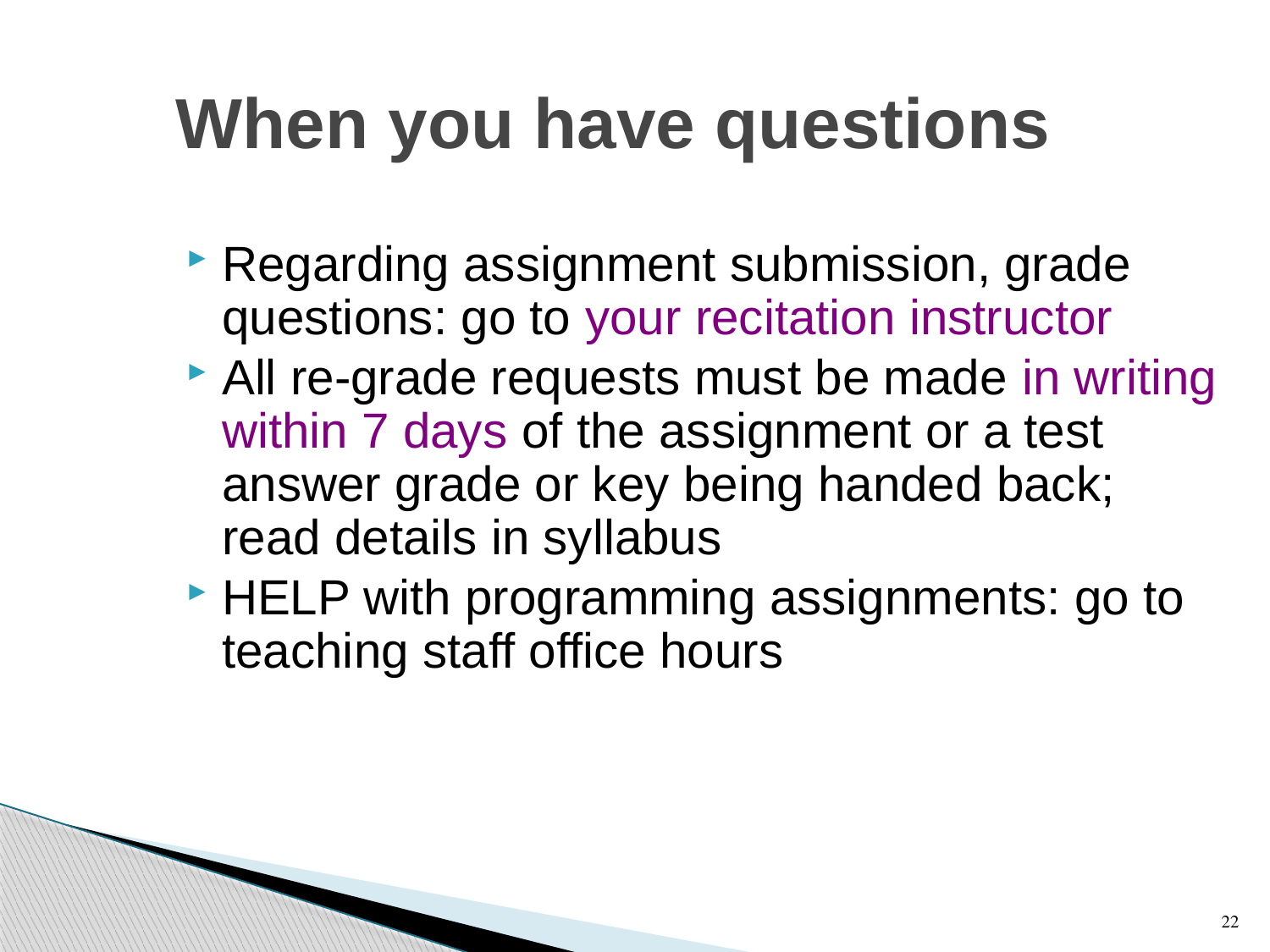

# When you have questions
Regarding assignment submission, grade questions: go to your recitation instructor
All re-grade requests must be made in writing within 7 days of the assignment or a test answer grade or key being handed back; read details in syllabus
HELP with programming assignments: go to teaching staff office hours
22